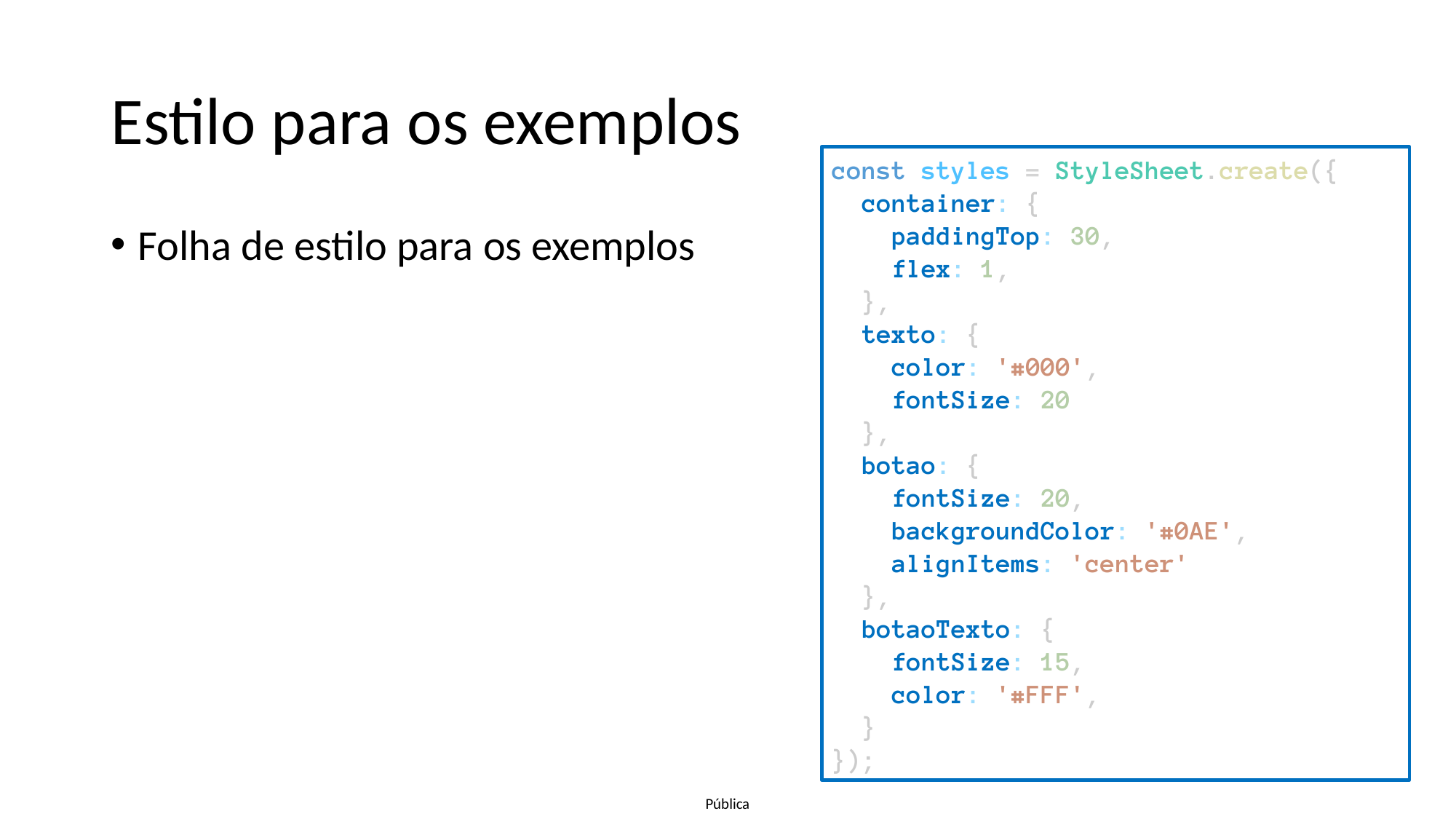

# Estilo para os exemplos
const styles = StyleSheet.create({
  container: {
    paddingTop: 30,
    flex: 1,
  },
  texto: {
    color: '#000',
    fontSize: 20
  },
  botao: {
    fontSize: 20,
    backgroundColor: '#0AE',
    alignItems: 'center'
  },
  botaoTexto: {
    fontSize: 15,
    color: '#FFF',
  }
});
Folha de estilo para os exemplos